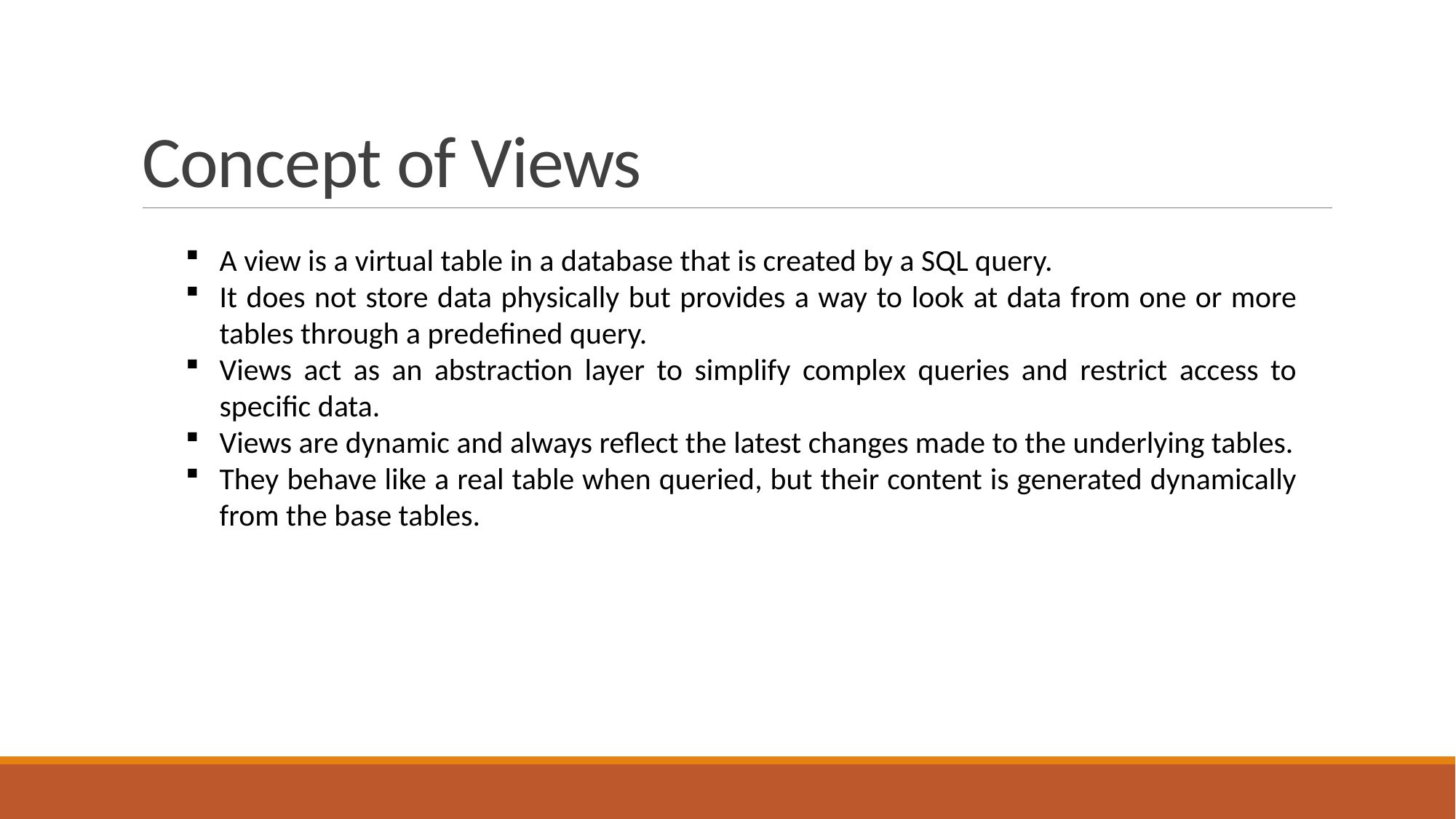

# Concept of Views
A view is a virtual table in a database that is created by a SQL query.
It does not store data physically but provides a way to look at data from one or more tables through a predefined query.
Views act as an abstraction layer to simplify complex queries and restrict access to specific data.
Views are dynamic and always reflect the latest changes made to the underlying tables.
They behave like a real table when queried, but their content is generated dynamically from the base tables.